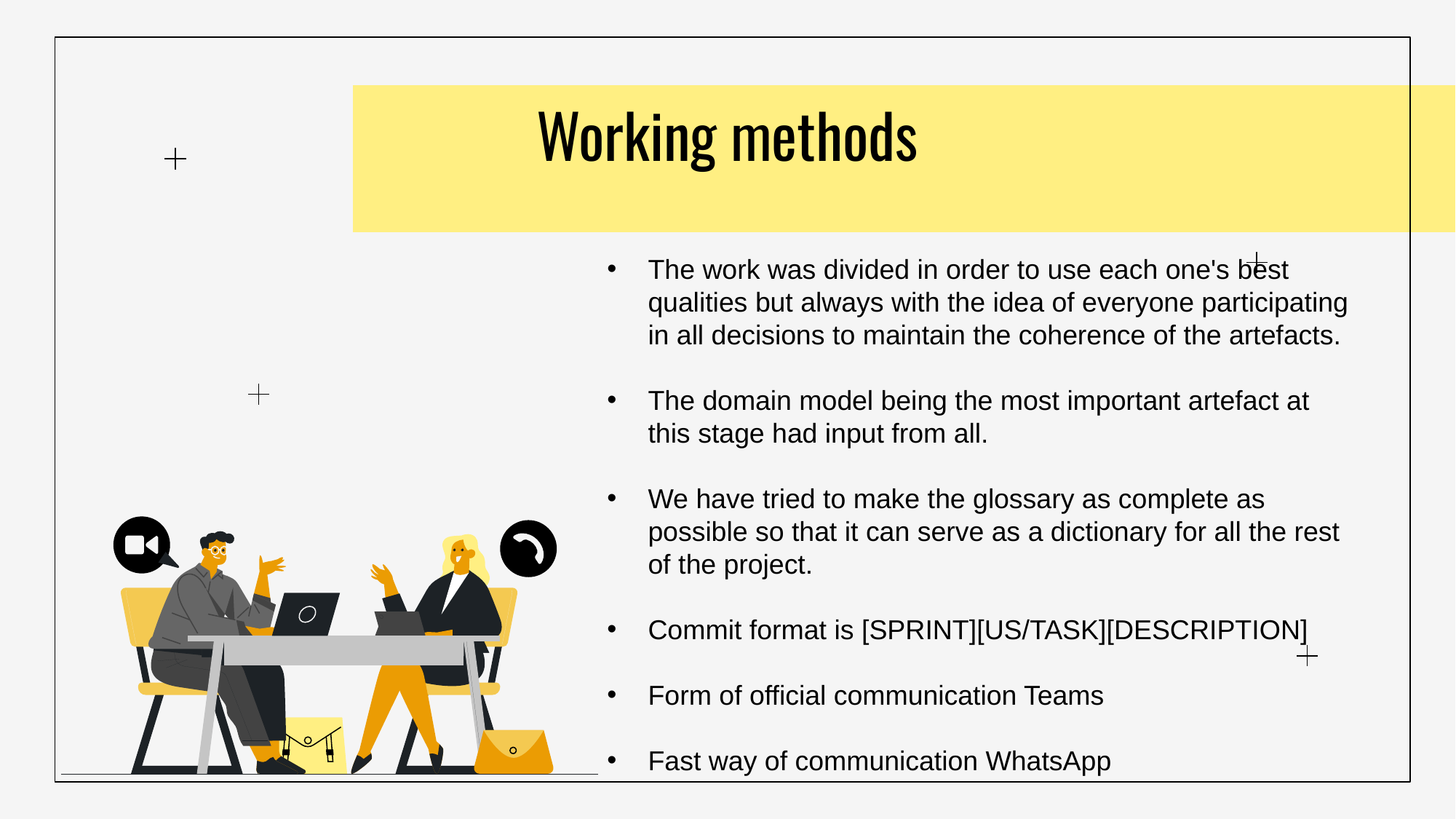

# Working methods
The work was divided in order to use each one's best qualities but always with the idea of everyone participating in all decisions to maintain the coherence of the artefacts.

The domain model being the most important artefact at this stage had input from all.

We have tried to make the glossary as complete as possible so that it can serve as a dictionary for all the rest of the project.

Commit format is [SPRINT][US/TASK][DESCRIPTION]

Form of official communication Teams

Fast way of communication WhatsApp